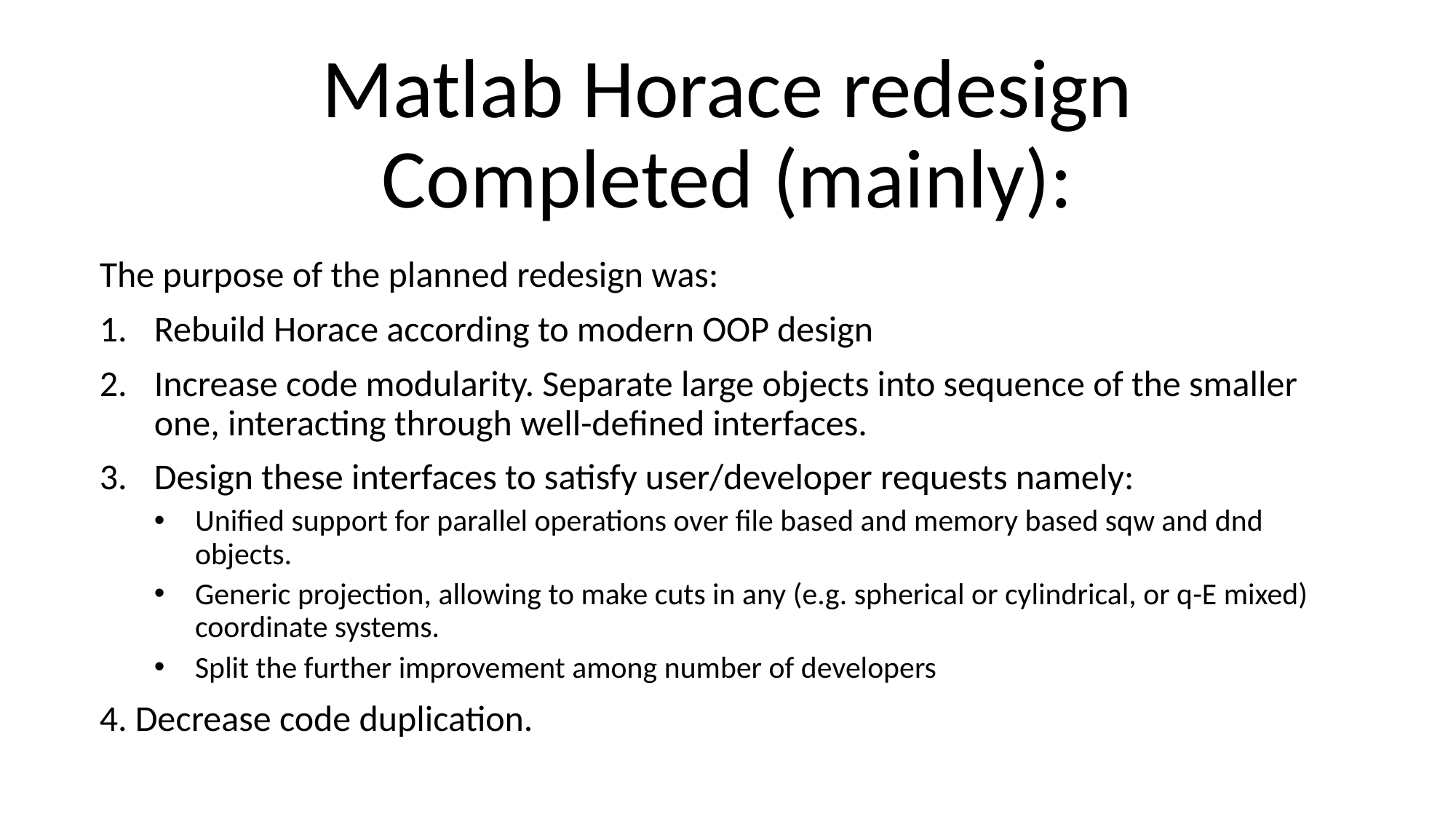

# Matlab Horace redesign Completed (mainly):
The purpose of the planned redesign was:
Rebuild Horace according to modern OOP design
Increase code modularity. Separate large objects into sequence of the smaller one, interacting through well-defined interfaces.
Design these interfaces to satisfy user/developer requests namely:
Unified support for parallel operations over file based and memory based sqw and dnd objects.
Generic projection, allowing to make cuts in any (e.g. spherical or cylindrical, or q-E mixed) coordinate systems.
Split the further improvement among number of developers
4. Decrease code duplication.